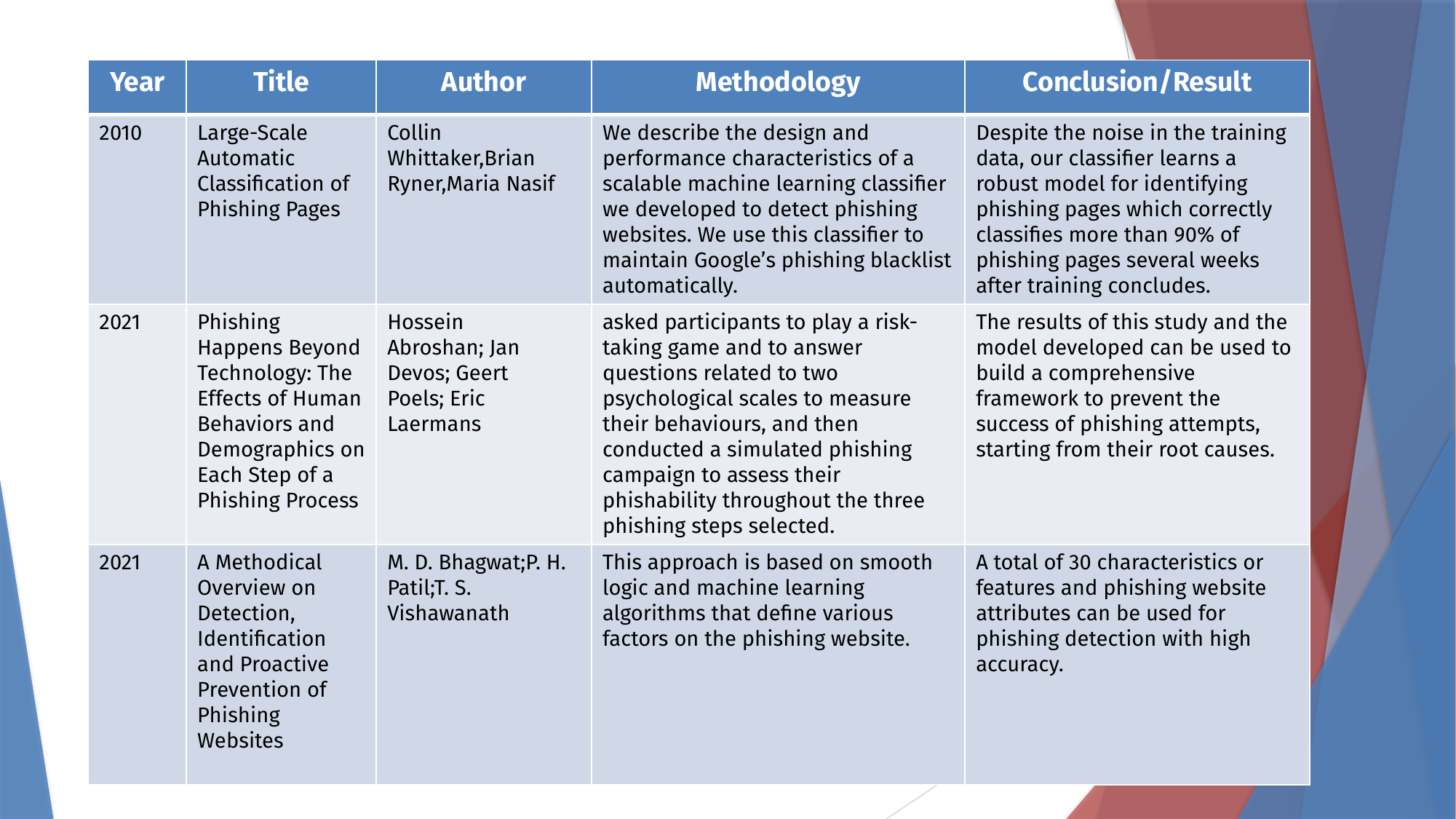

| Year | Title | Author | Methodology | Conclusion/Result |
| --- | --- | --- | --- | --- |
| 2010 | Large-Scale Automatic Classification of Phishing Pages | Collin Whittaker,Brian Ryner,Maria Nasif | We describe the design and performance characteristics of a scalable machine learning classifier we developed to detect phishing websites. We use this classifier to maintain Google’s phishing blacklist automatically. | Despite the noise in the training data, our classifier learns a robust model for identifying phishing pages which correctly classifies more than 90% of phishing pages several weeks after training concludes. |
| 2021 | Phishing Happens Beyond Technology: The Effects of Human Behaviors and Demographics on Each Step of a Phishing Process | Hossein Abroshan; Jan Devos; Geert Poels; Eric Laermans | asked participants to play a risk-taking game and to answer questions related to two psychological scales to measure their behaviours, and then conducted a simulated phishing campaign to assess their phishability throughout the three phishing steps selected. | The results of this study and the model developed can be used to build a comprehensive framework to prevent the success of phishing attempts, starting from their root causes. |
| 2021 | A Methodical Overview on Detection, Identification and Proactive Prevention of Phishing Websites | M. D. Bhagwat;P. H. Patil;T. S. Vishawanath | This approach is based on smooth logic and machine learning algorithms that define various factors on the phishing website. | A total of 30 characteristics or features and phishing website attributes can be used for phishing detection with high accuracy. |
|  |  |
| --- | --- |